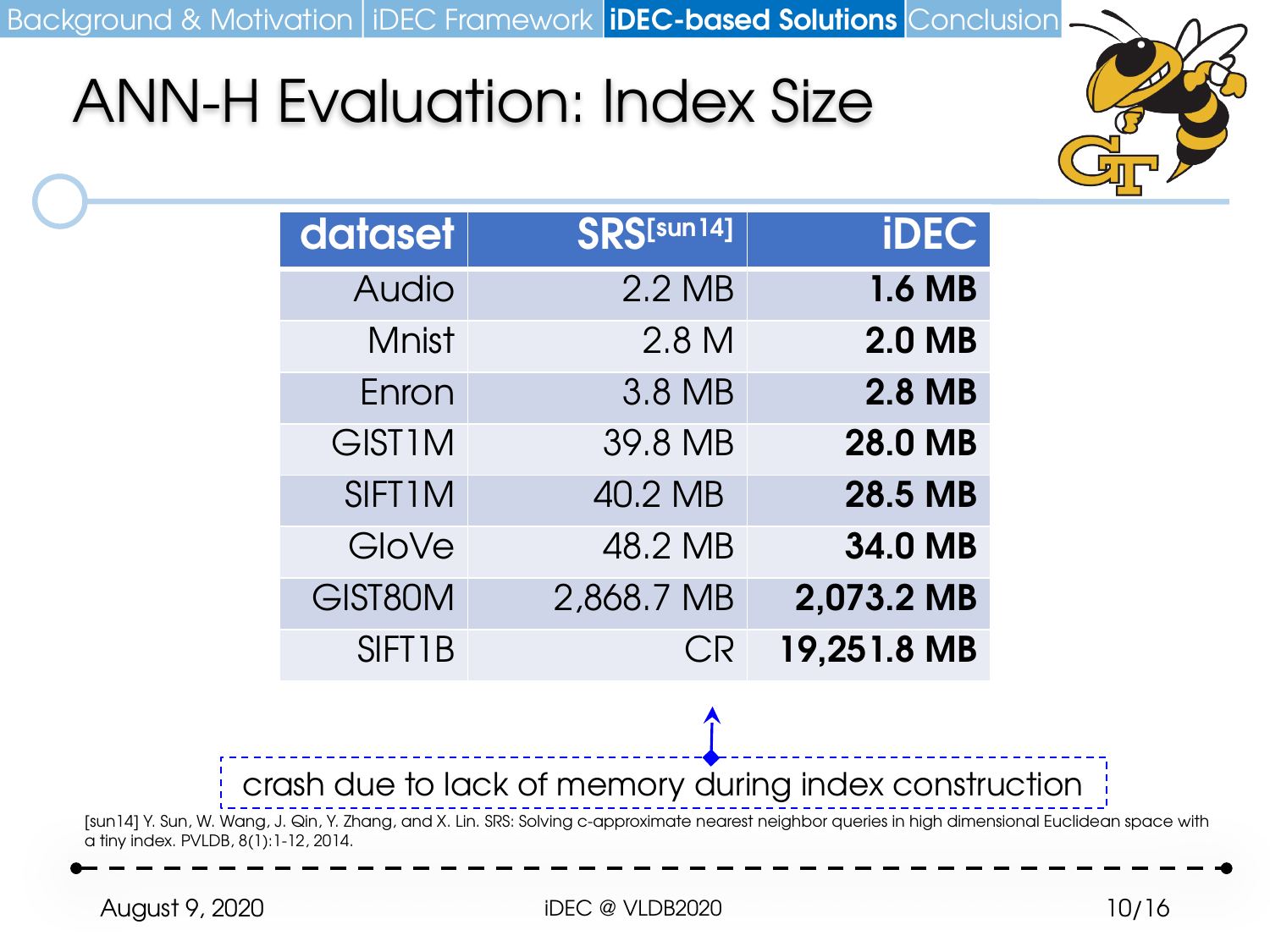

Background & Motivation
iDEC Framework
iDEC-based Solutions
Conclusion
# ANN-H Evaluation: Index Size
| dataset | SRS[sun14] | iDEC |
| --- | --- | --- |
| Audio | 2.2 MB | 1.6 MB |
| Mnist | 2.8 M | 2.0 MB |
| Enron | 3.8 MB | 2.8 MB |
| GIST1M | 39.8 MB | 28.0 MB |
| SIFT1M | 40.2 MB | 28.5 MB |
| GloVe | 48.2 MB | 34.0 MB |
| GIST80M | 2,868.7 MB | 2,073.2 MB |
| SIFT1B | CR | 19,251.8 MB |

crash due to lack of memory during index construction
[sun14] Y. Sun, W. Wang, J. Qin, Y. Zhang, and X. Lin. SRS: Solving c-approximate nearest neighbor queries in high dimensional Euclidean space with a tiny index. PVLDB, 8(1):1-12, 2014.

August 9, 2020
iDEC @ VLDB2020
10/16